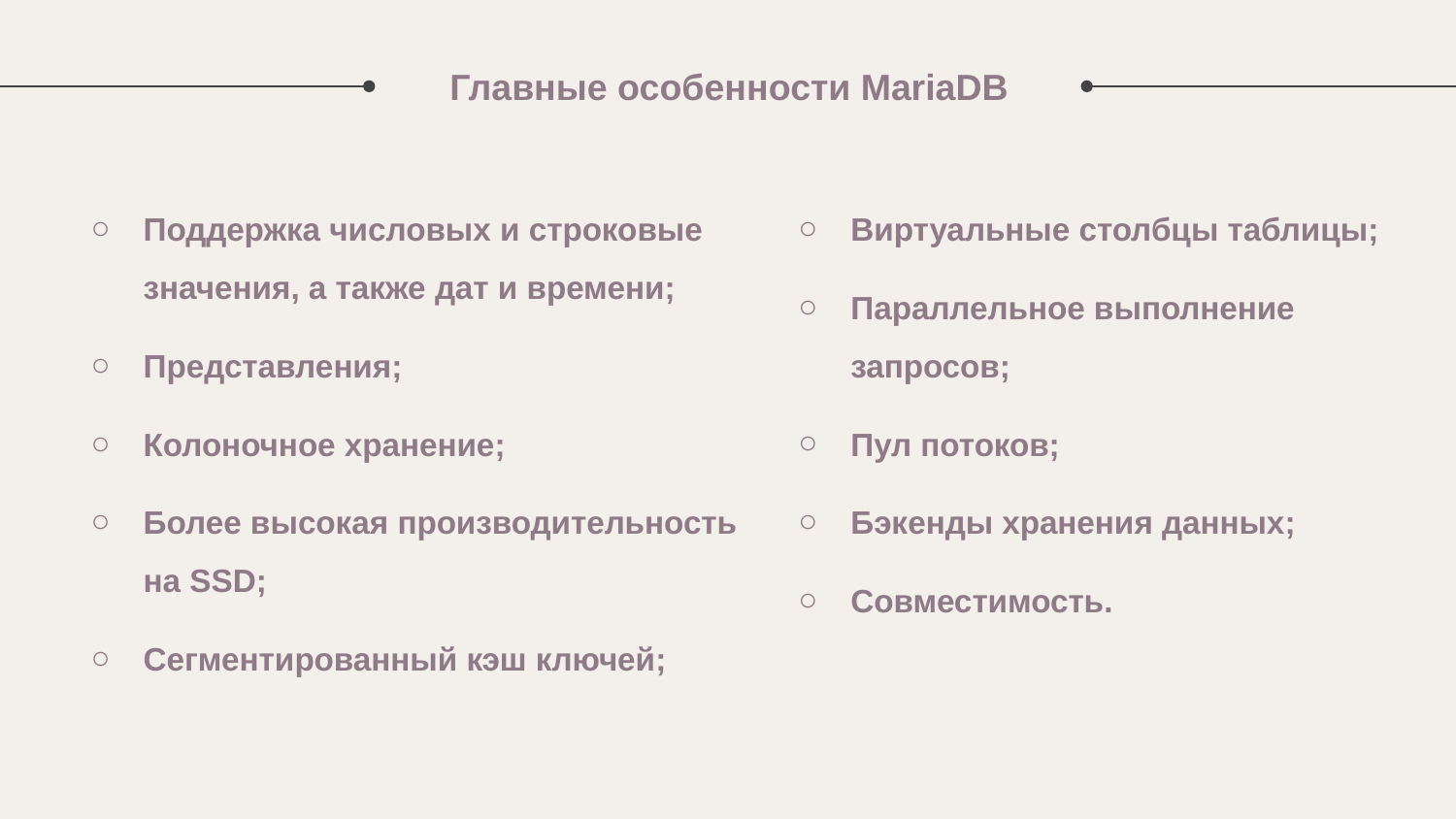

# Главные особенности MariaDB
Поддержка числовых и строковые значения, а также дат и времени;
Представления;
Колоночное хранение;
Более высокая производительность на SSD;
Сегментированный кэш ключей;

Виртуальные столбцы таблицы;
Параллельное выполнение запросов;
Пул потоков;
Бэкенды хранения данных;
Совместимость.